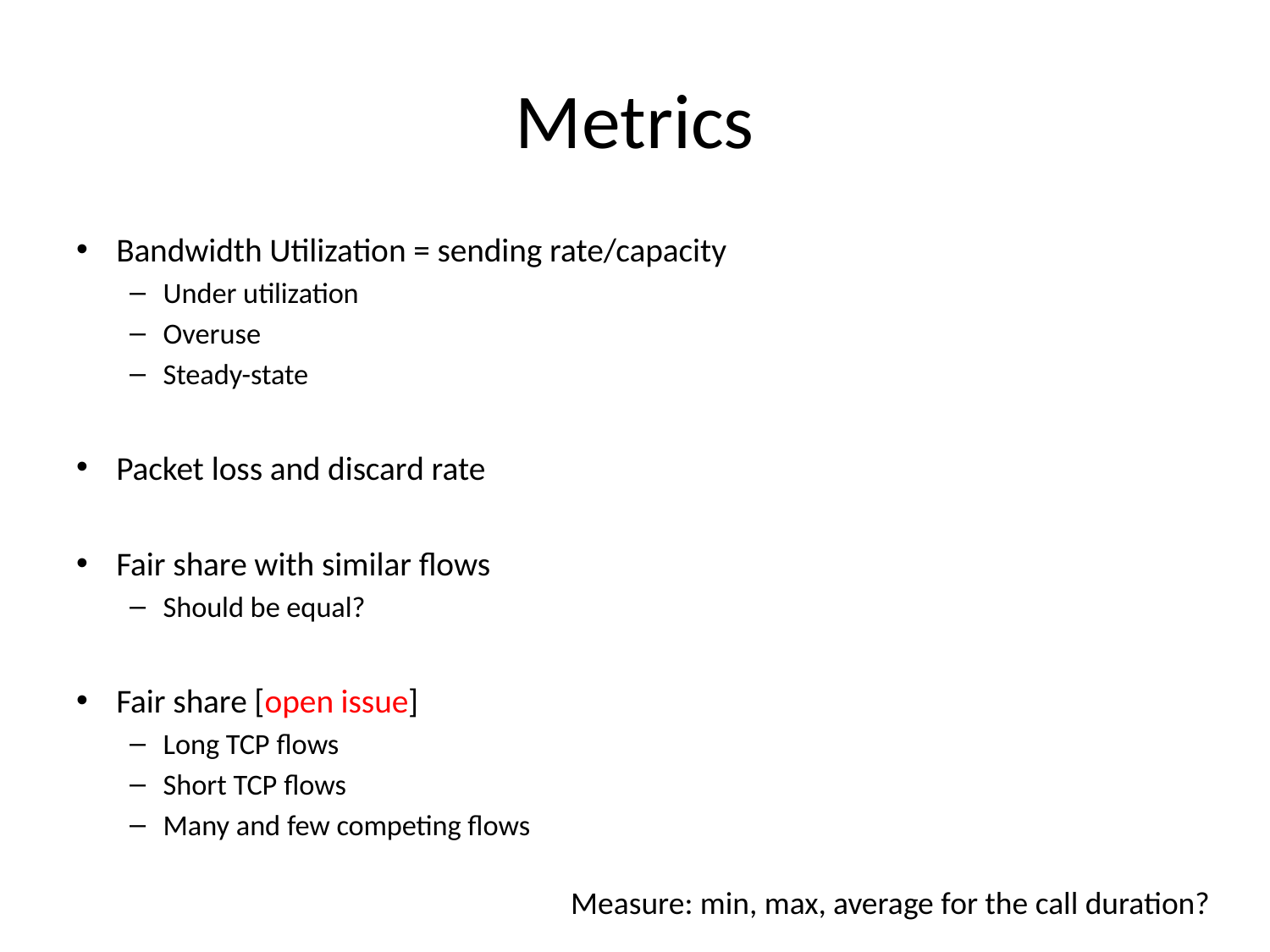

# Metrics
Bandwidth Utilization = sending rate/capacity
Under utilization
Overuse
Steady-state

Packet loss and discard rate

Fair share with similar flows
Should be equal?

Fair share [open issue]
Long TCP flows
Short TCP flows
Many and few competing flows
Measure: min, max, average for the call duration?